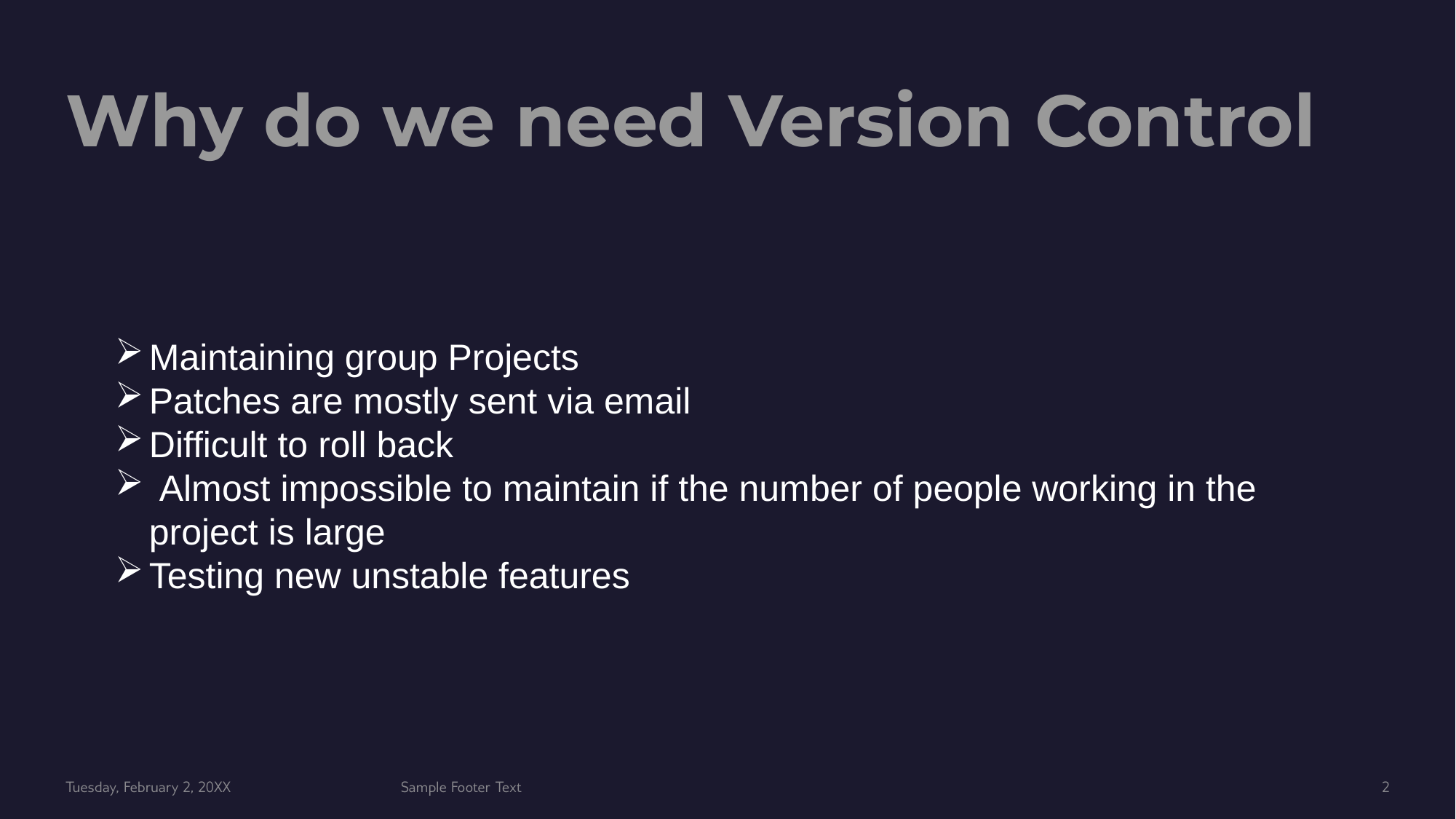

# Why do we need Version Control

Maintaining group Projects
Patches are mostly sent via email
Difficult to roll back
 Almost impossible to maintain if the number of people working in the project is large
Testing new unstable features
Tuesday, February 2, 20XX
Sample Footer Text
2